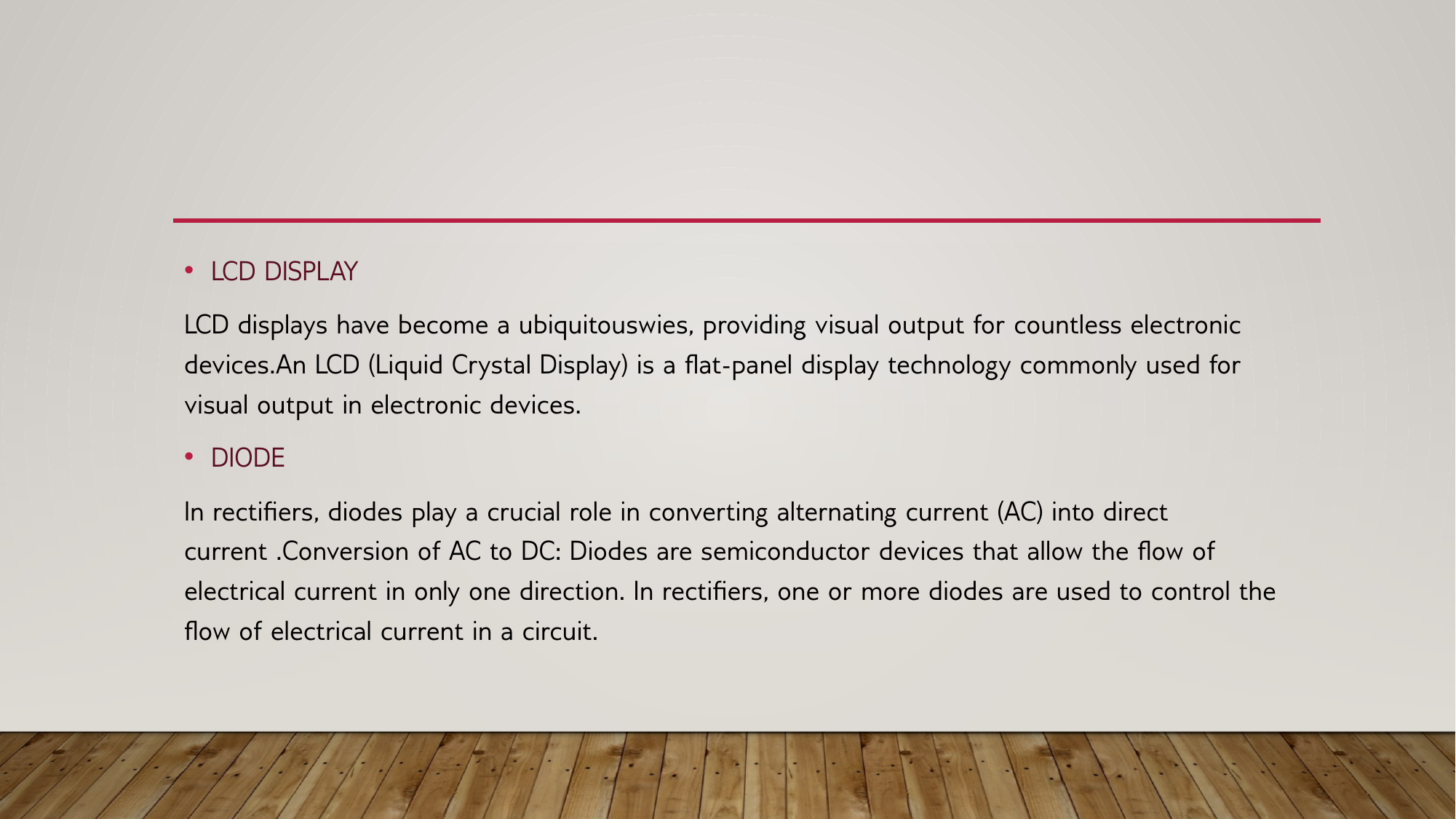

LCD DISPLAY
LCD displays have become a ubiquitouswies, providing visual output for countless electronic devices.An LCD (Liquid Crystal Display) is a flat-panel display technology commonly used for visual output in electronic devices.
DIODE
In rectifiers, diodes play a crucial role in converting alternating current (AC) into direct current .Conversion of AC to DC: Diodes are semiconductor devices that allow the flow of electrical current in only one direction. In rectifiers, one or more diodes are used to control the flow of electrical current in a circuit.